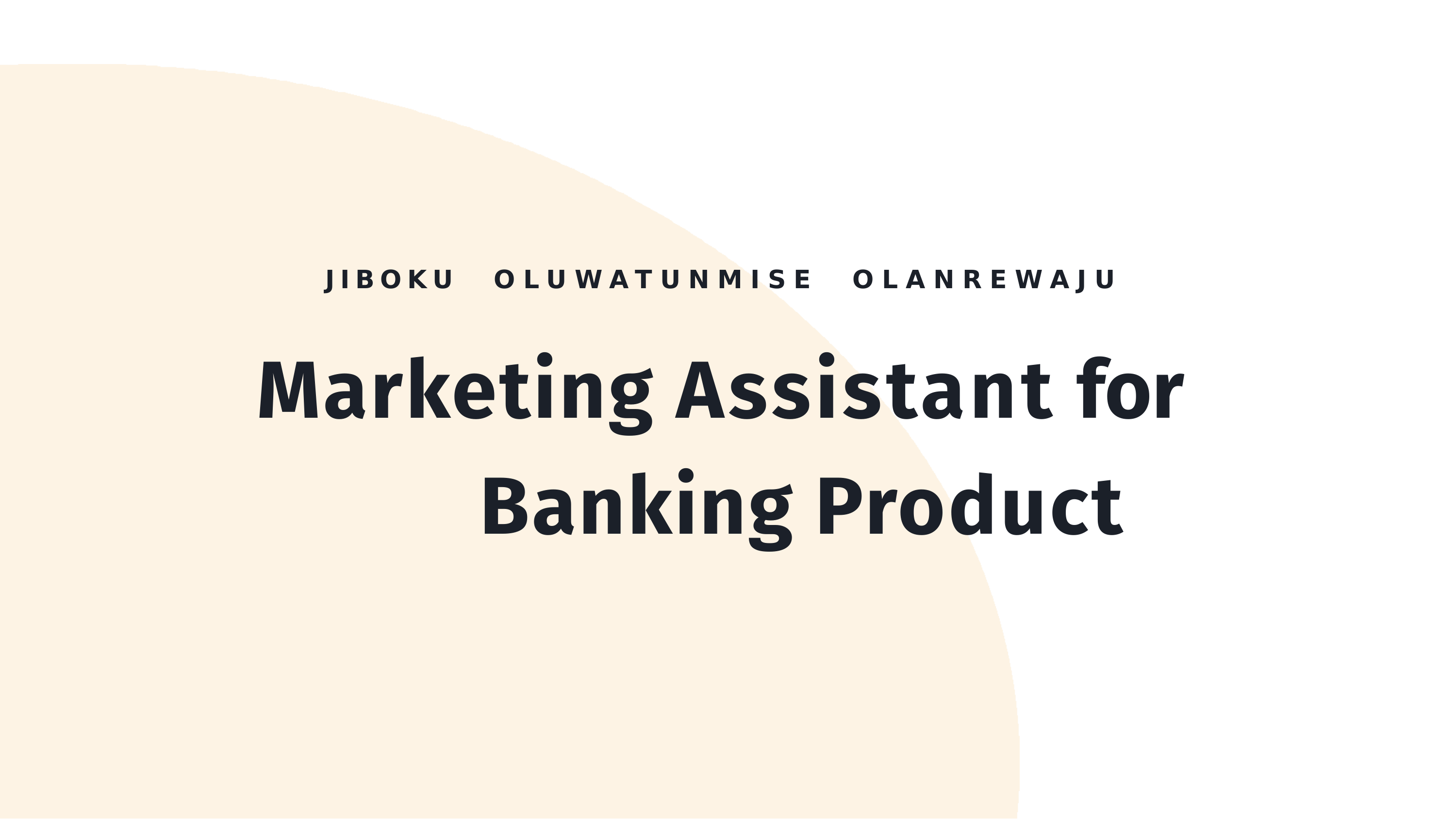

# JIBOKU	OLUWATUNMISE	OLANREWAJU
Marketing Assistant for Banking Product